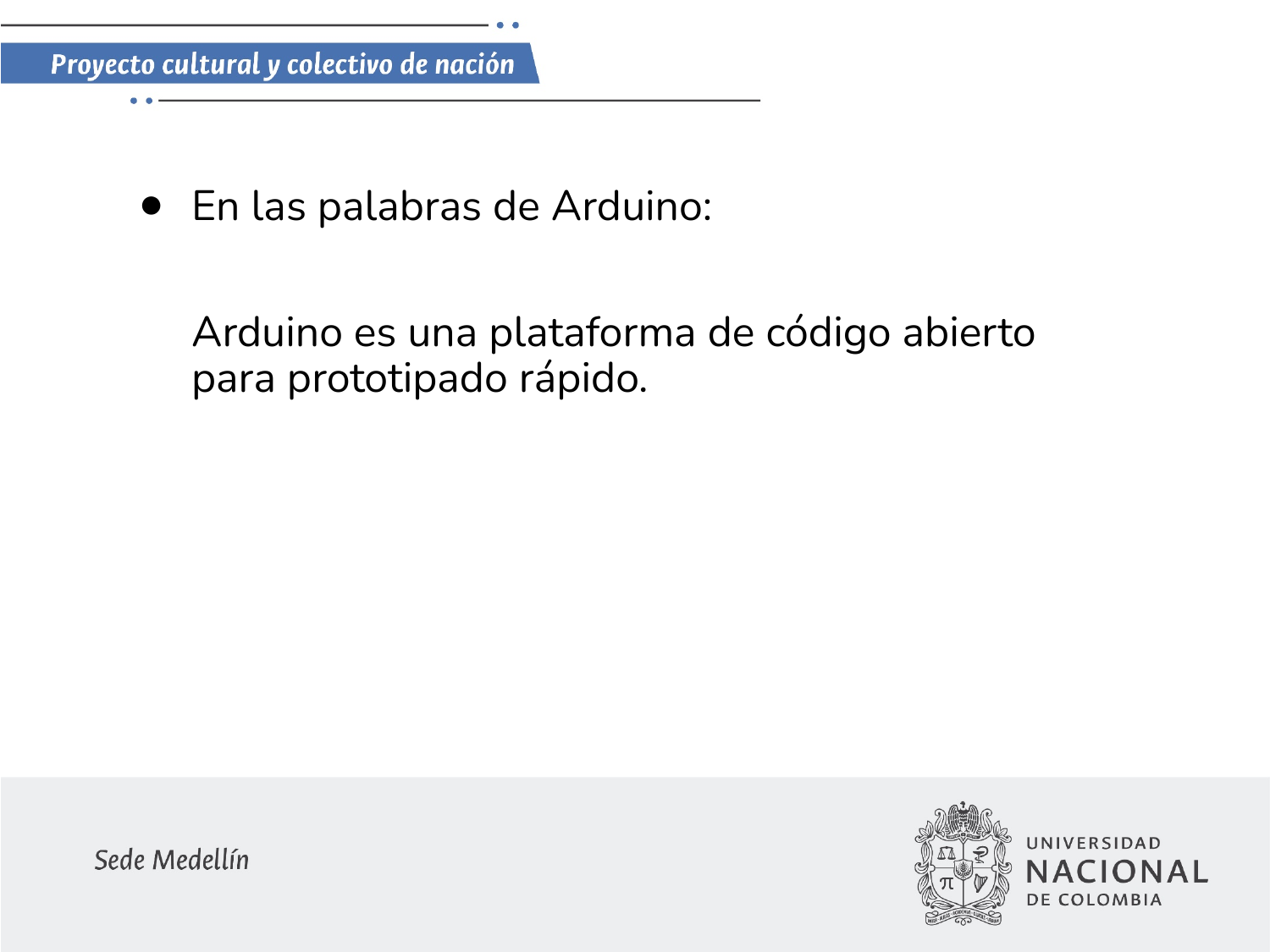

En las palabras de Arduino:

Arduino es una plataforma de código abierto para prototipado rápido.